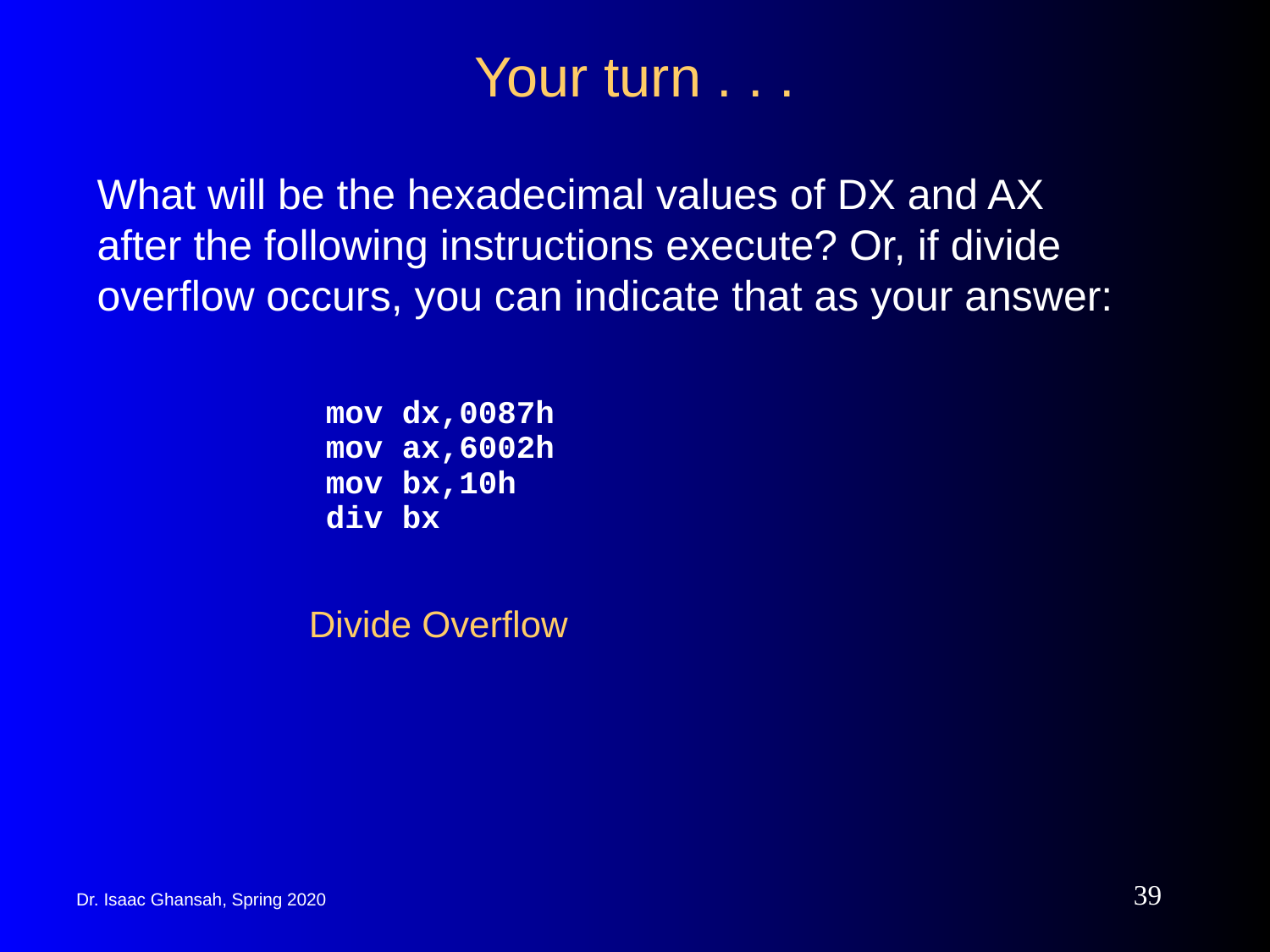

# Your turn . . .
What will be the hexadecimal values of DX and AX after the following instructions execute? Or, if divide overflow occurs, you can indicate that as your answer:
mov dx,0087h
mov ax,6002h
mov bx,10h
div bx
Divide Overflow
39
Dr. Isaac Ghansah, Spring 2020